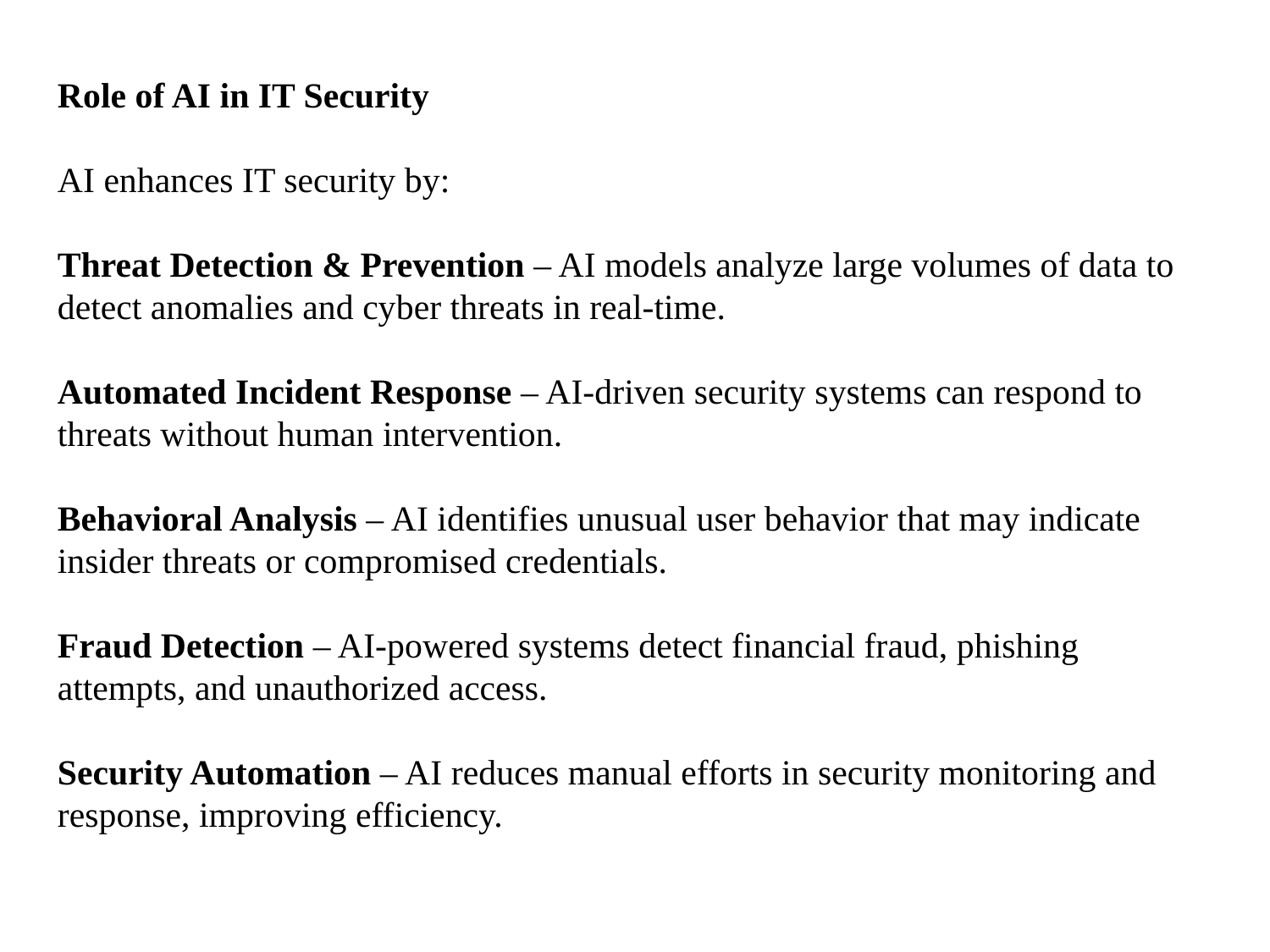

Role of AI in IT Security

AI enhances IT security by:

Threat Detection & Prevention – AI models analyze large volumes of data to detect anomalies and cyber threats in real-time.

Automated Incident Response – AI-driven security systems can respond to threats without human intervention.

Behavioral Analysis – AI identifies unusual user behavior that may indicate insider threats or compromised credentials.

Fraud Detection – AI-powered systems detect financial fraud, phishing attempts, and unauthorized access.

Security Automation – AI reduces manual efforts in security monitoring and response, improving efficiency.